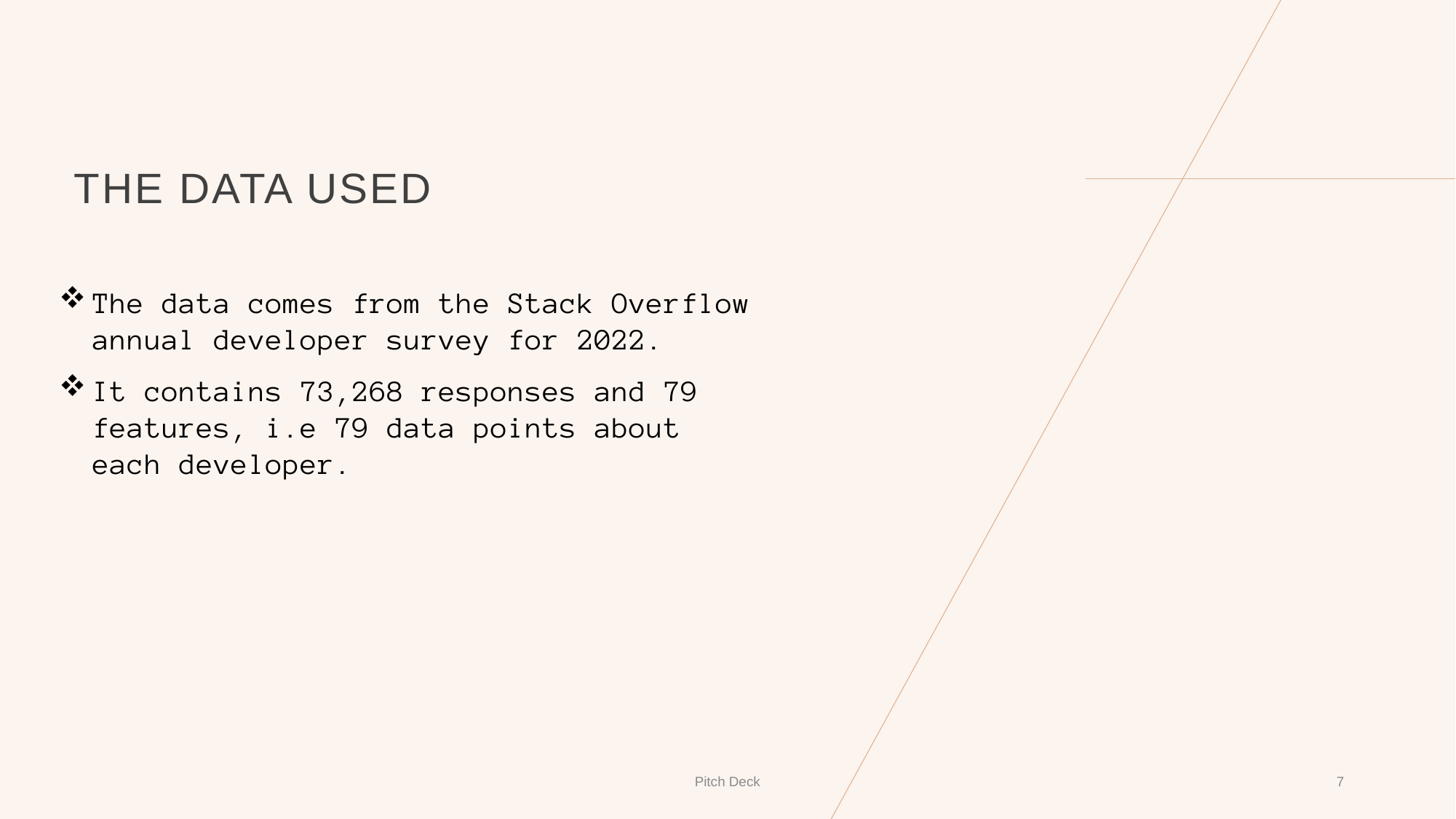

# The data used
The data comes from the Stack Overflow annual developer survey for 2022.
It contains 73,268 responses and 79 features, i.e 79 data points about each developer.
Pitch Deck
7